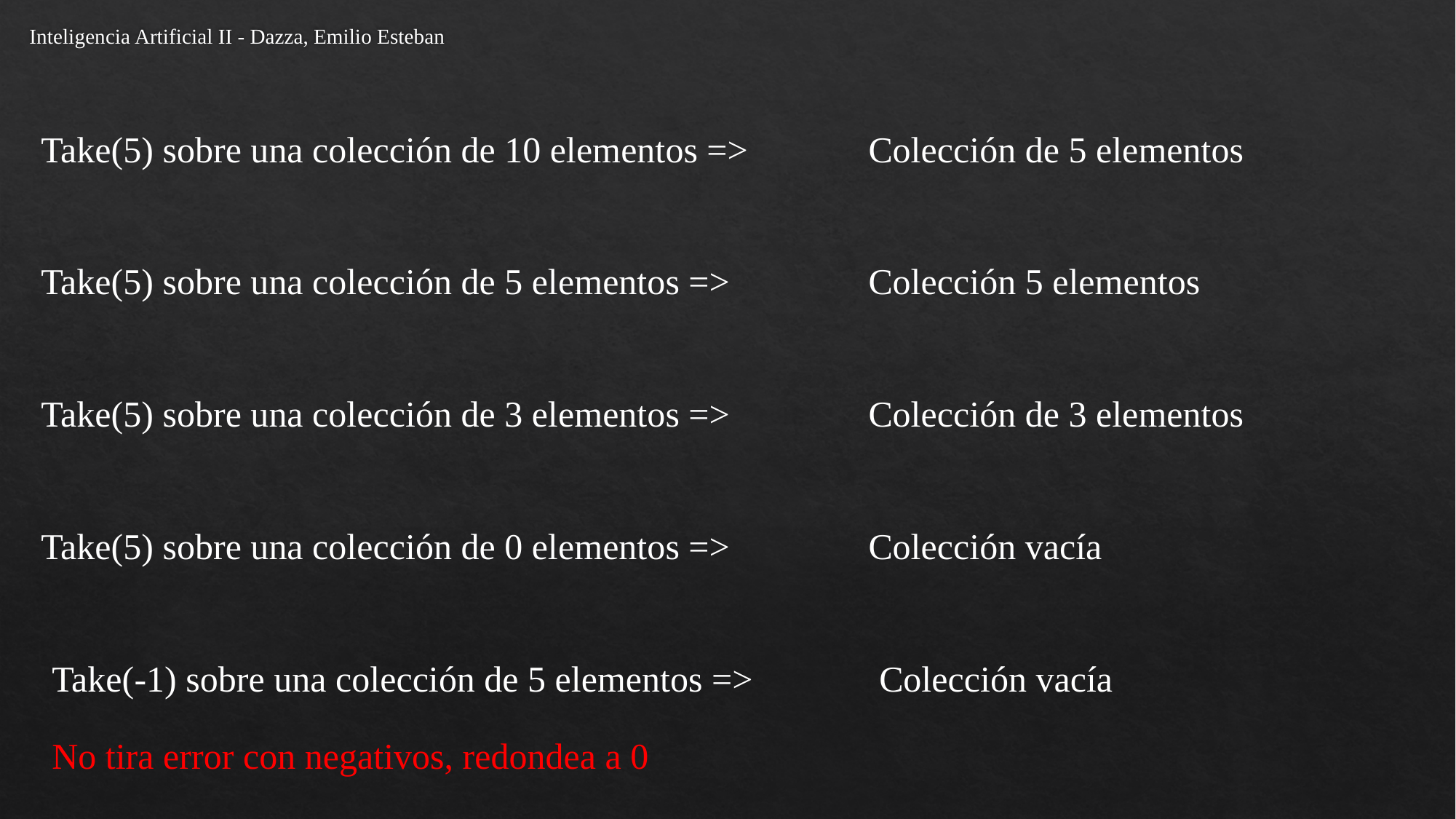

Inteligencia Artificial II - Dazza, Emilio Esteban
Take(5) sobre una colección de 10 elementos =>
Colección de 5 elementos
Take(5) sobre una colección de 5 elementos =>
Colección 5 elementos
Colección de 3 elementos
Take(5) sobre una colección de 3 elementos =>
Take(5) sobre una colección de 0 elementos =>
Colección vacía
Take(-1) sobre una colección de 5 elementos =>
Colección vacía
No tira error con negativos, redondea a 0